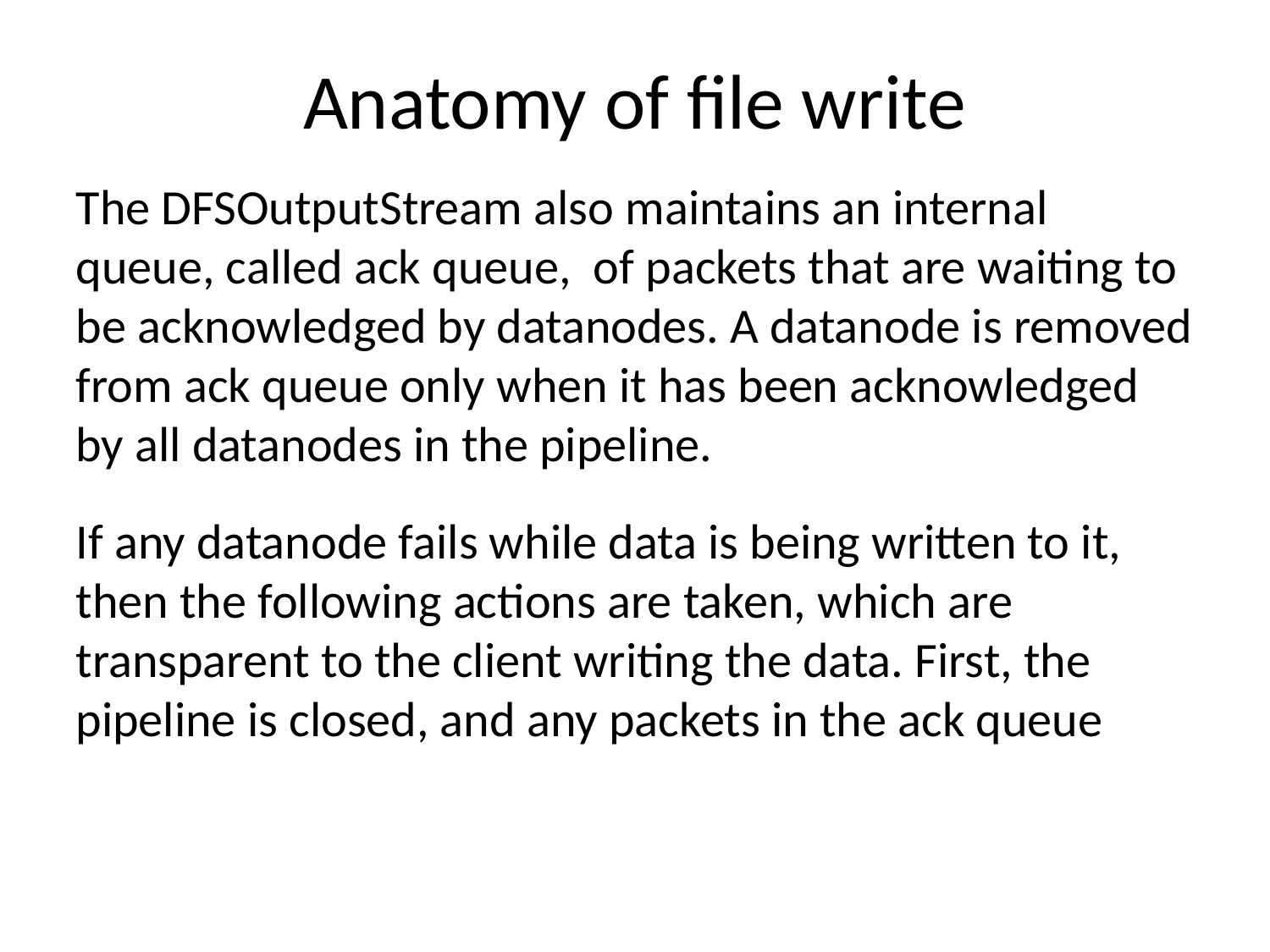

HDFS
Anatomy of file write
The DFSOutputStream also maintains an internal queue, called ack queue,  of packets that are waiting to be acknowledged by datanodes. A datanode is removed from ack queue only when it has been acknowledged by all datanodes in the pipeline.

If any datanode fails while data is being written to it, then the following actions are taken, which are transparent to the client writing the data. First, the pipeline is closed, and any packets in the ack queue